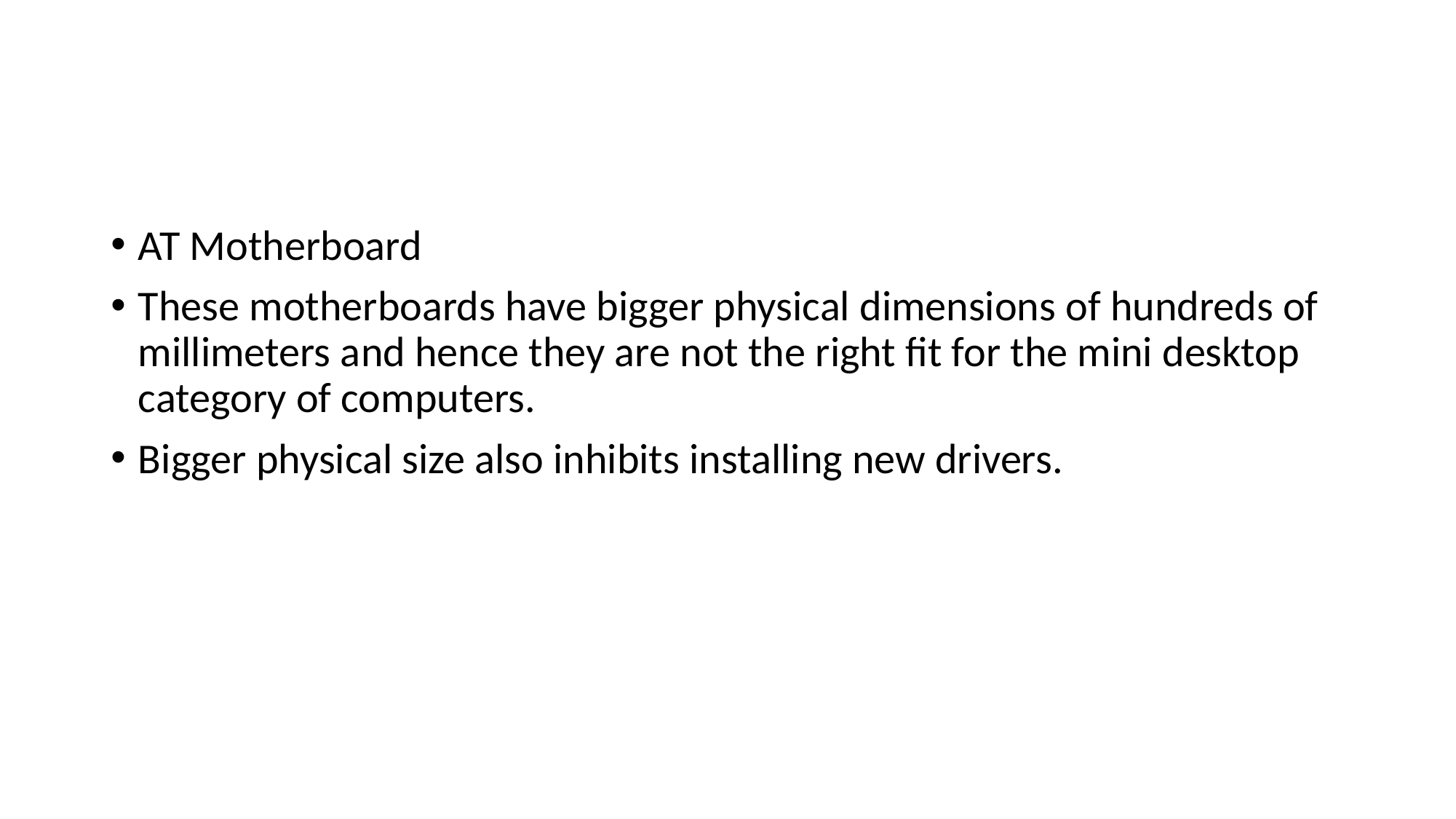

#
AT Motherboard
These motherboards have bigger physical dimensions of hundreds of millimeters and hence they are not the right fit for the mini desktop category of computers.
Bigger physical size also inhibits installing new drivers.